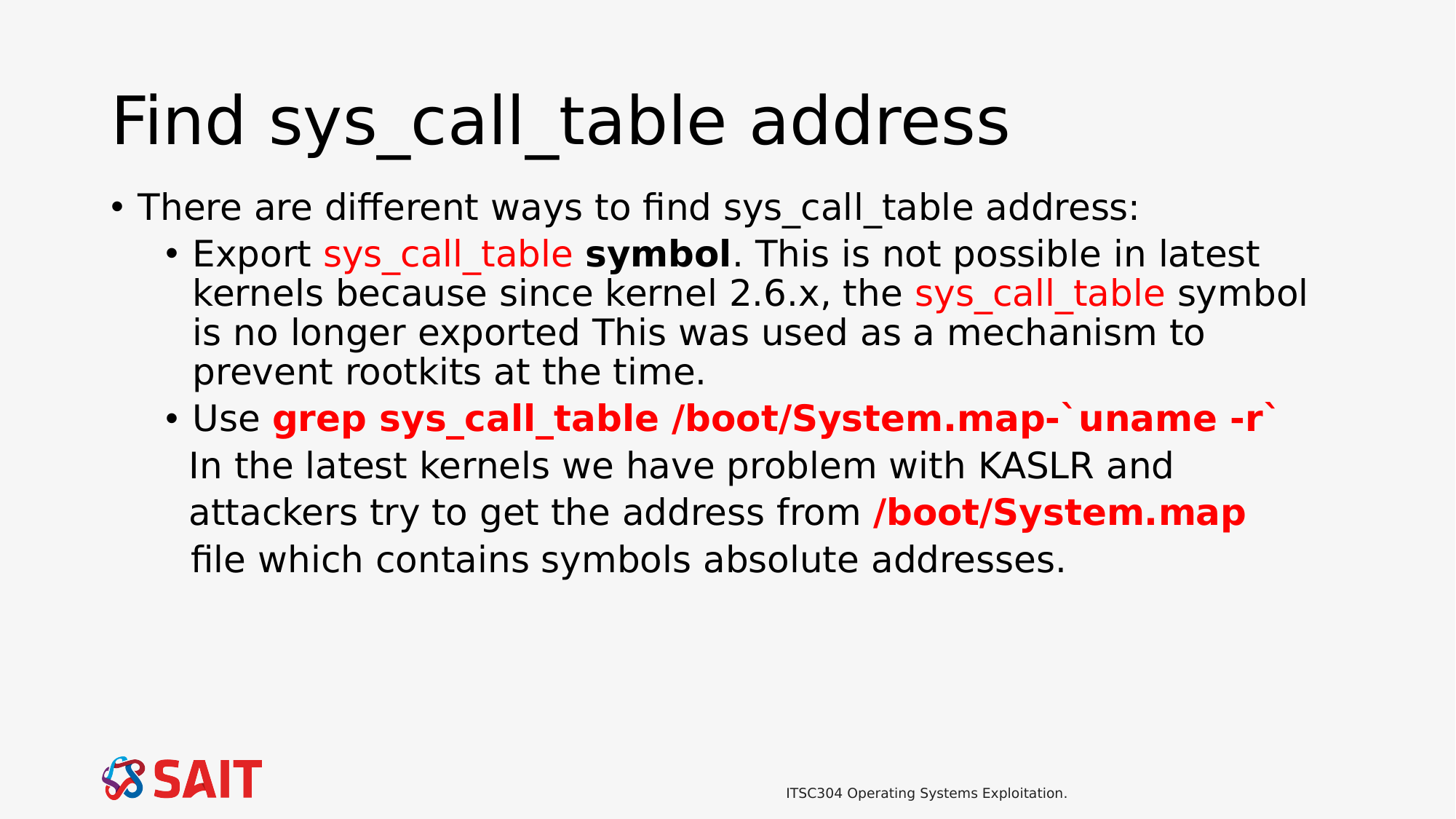

# Find sys_call_table address
There are different ways to find sys_call_table address:
Export sys_call_table symbol. This is not possible in latest kernels because since kernel 2.6.x, the sys_call_table symbol is no longer exported This was used as a mechanism to prevent rootkits at the time.
Use grep sys_call_table /boot/System.map-`uname -r`
  In the latest kernels we have problem with KASLR and
  attackers try to get the address from /boot/System.map
  file which contains symbols absolute addresses.

ITSC304 Operating Systems Exploitation.